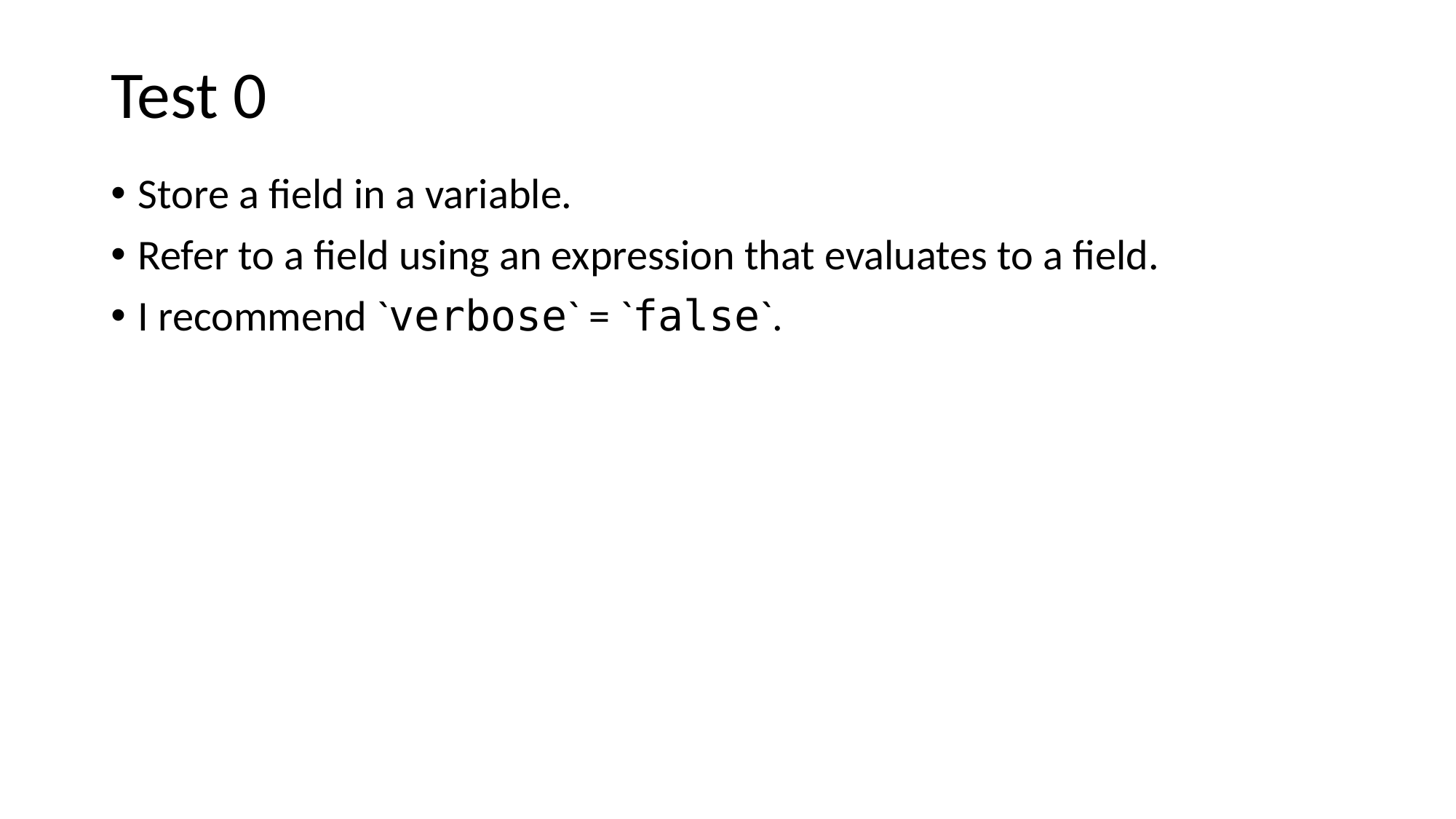

# Test 0
Store a field in a variable.
Refer to a field using an expression that evaluates to a field.
I recommend `verbose` = `false`.